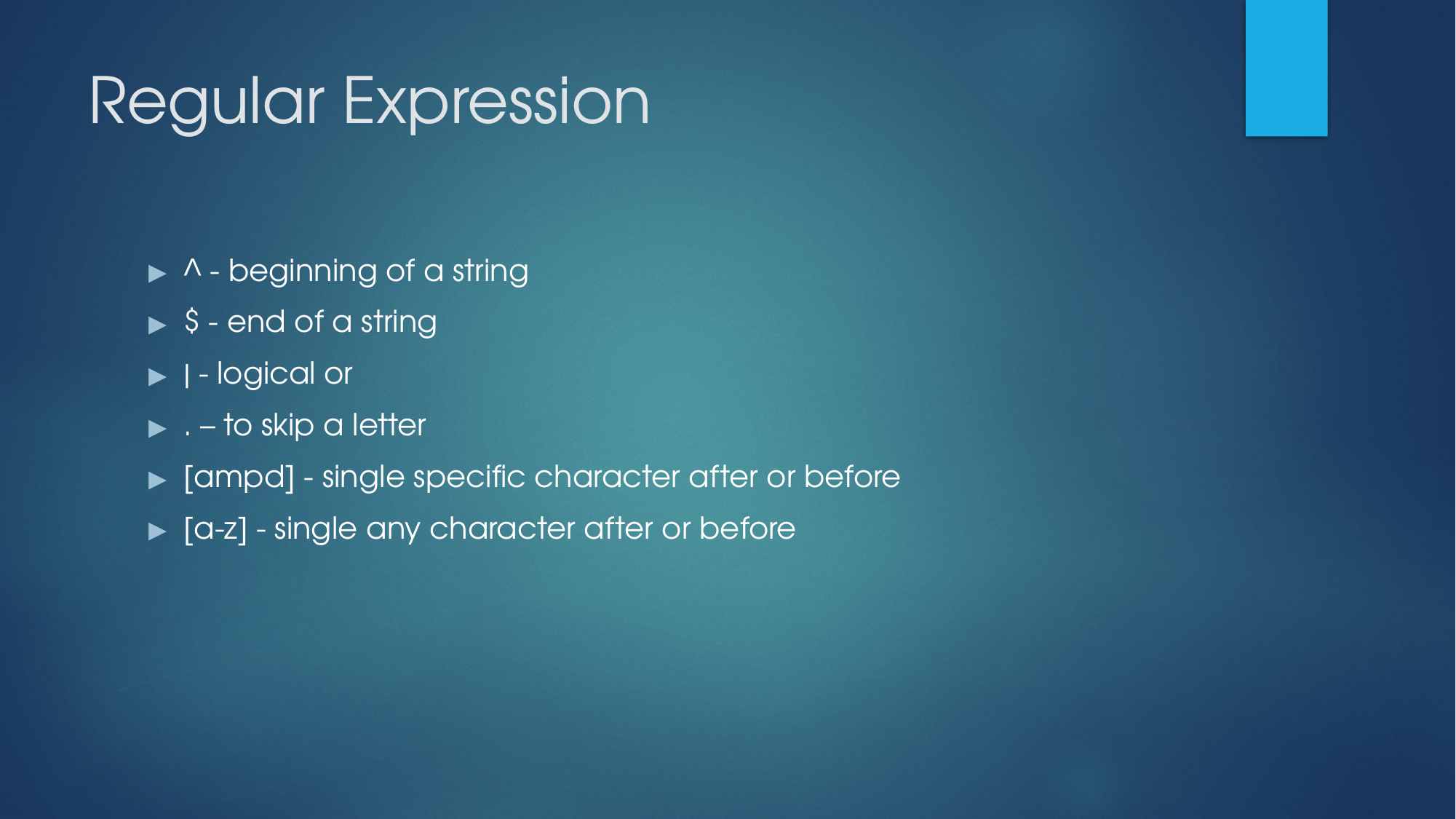

# Regular Expression
^ - beginning of a string
$ - end of a string
| - logical or
. – to skip a letter
[ampd] - single specific character after or before
[a-z] - single any character after or before